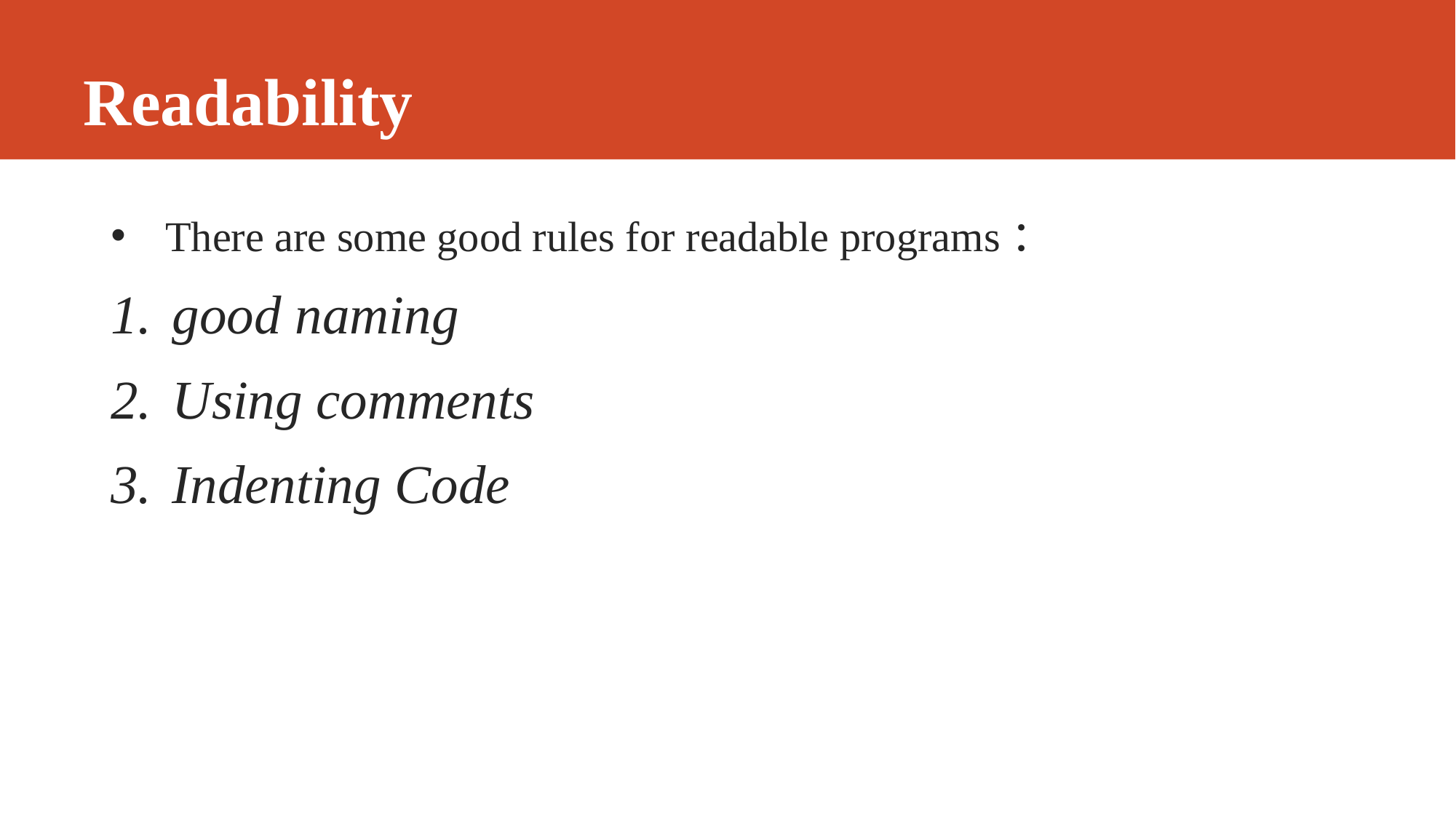

# Readability
There are some good rules for readable programs：
good naming
Using comments
Indenting Code